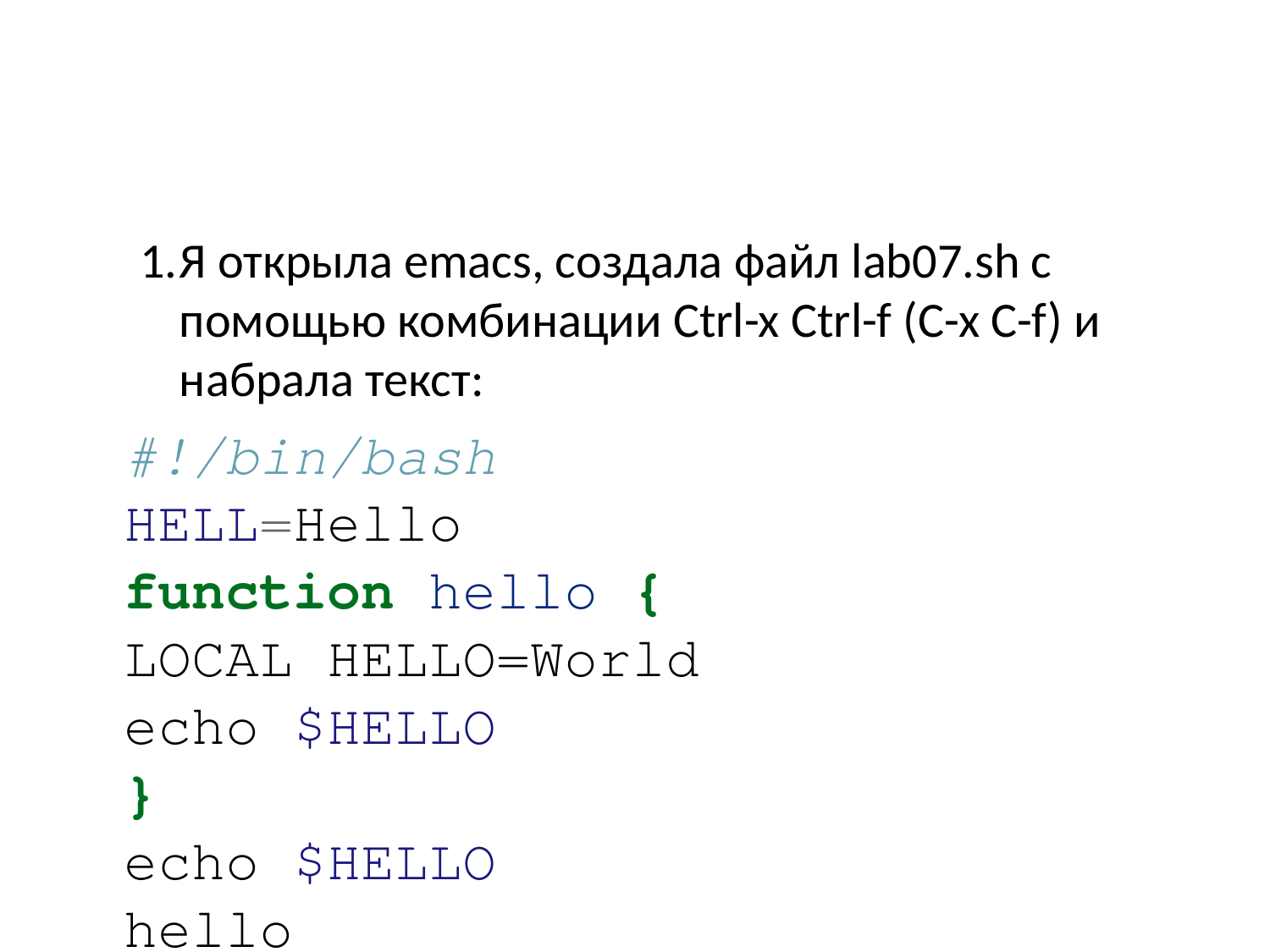

Я открыла emacs, создала файл lab07.sh с помощью комбинации Ctrl-x Ctrl-f (C-x C-f) и набрала текст:
#!/bin/bash
HELL=Hello
function hello {
LOCAL HELLO=World
echo $HELLO
}
echo $HELLO
hello